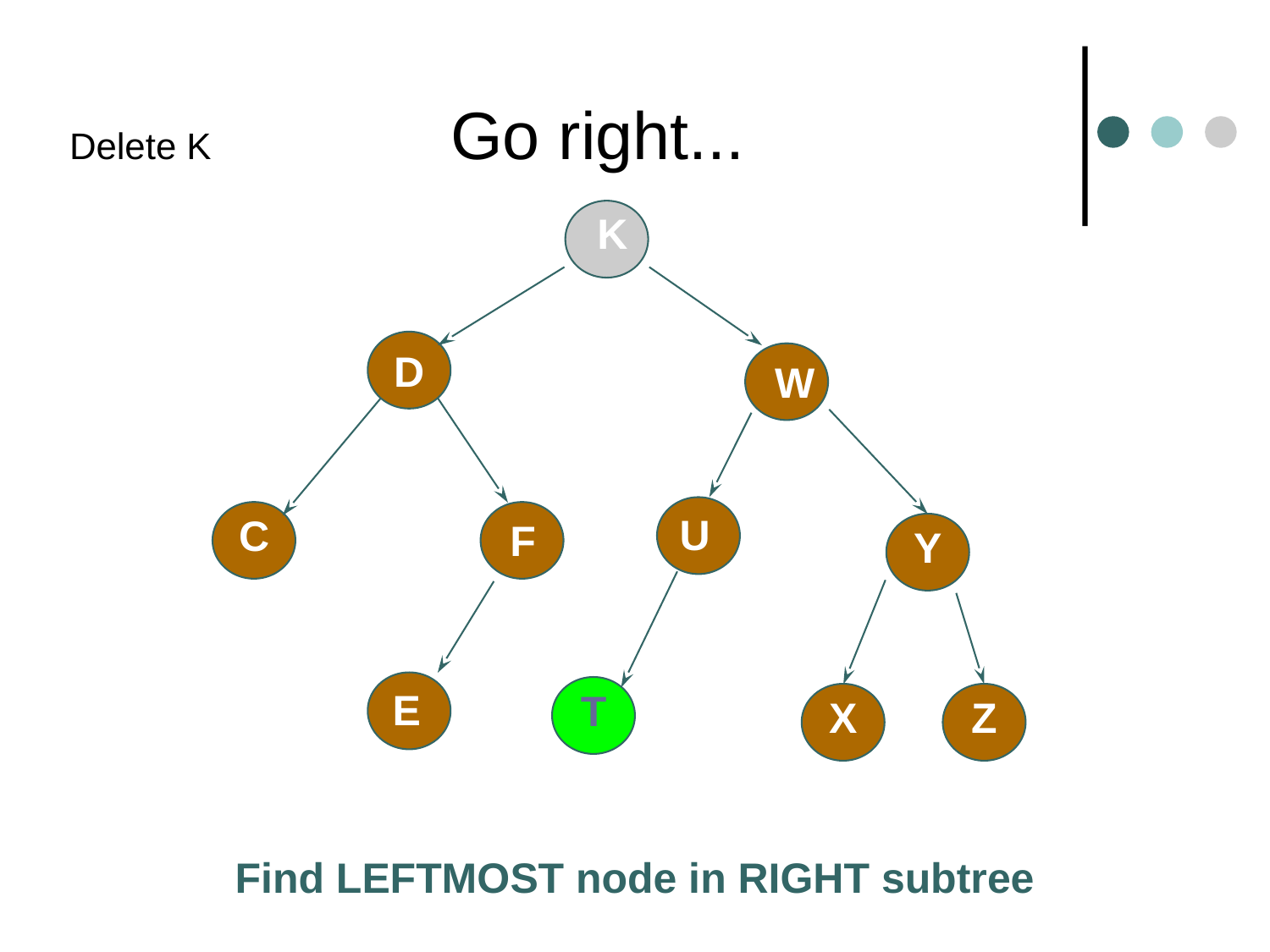

# Delete K 		Go right...

K

D

W

U

C
F

Y

E

T

X
Z
Find LEFTMOST node in RIGHT subtree